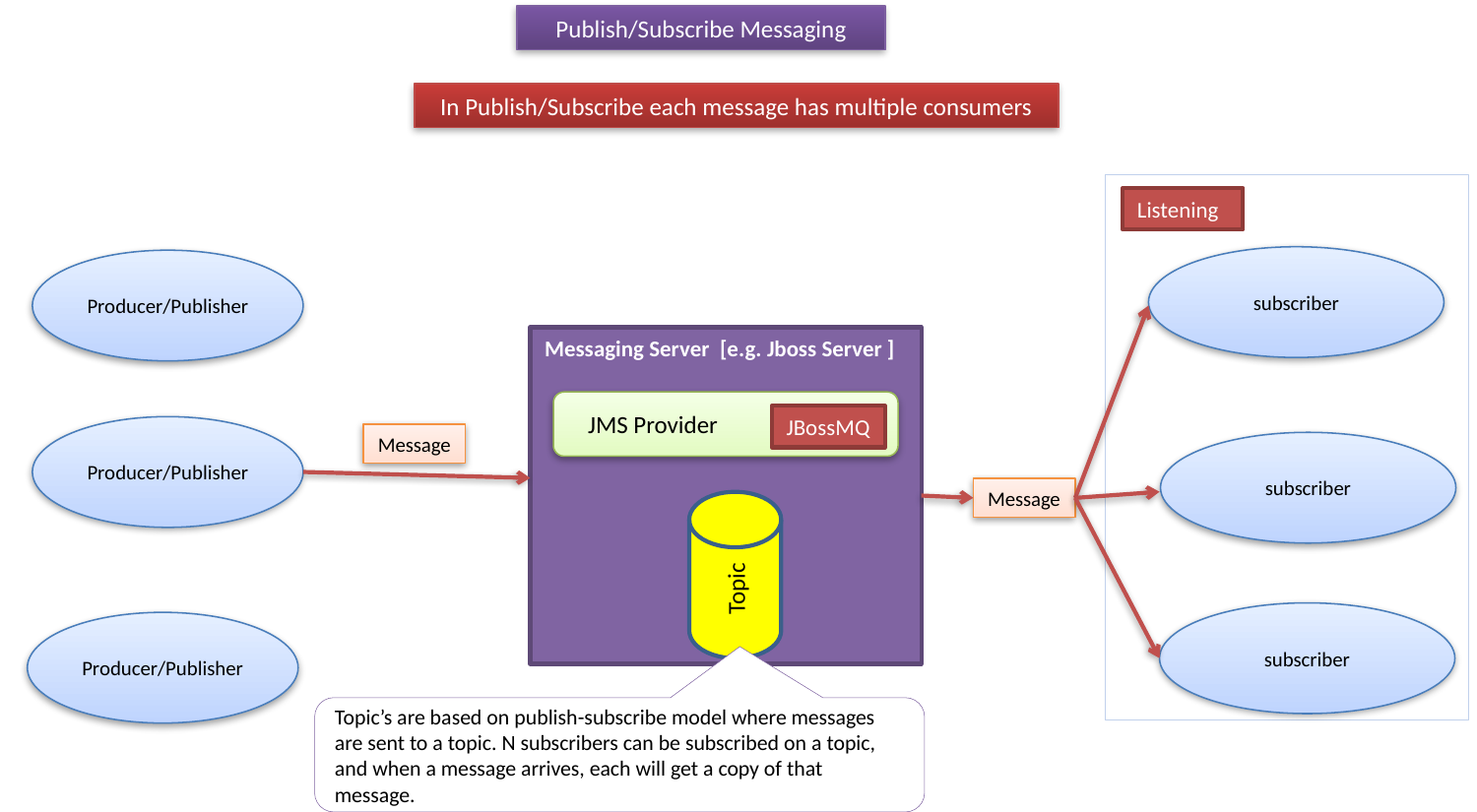

Publish/Subscribe Messaging

In Publish/Subscribe each message has multiple consumers

Listening
subscriber
Producer/Publisher
Messaging Server  [e.g. Jboss Server ]

   JMS Provider
JBossMQ
Producer/Publisher
Message
subscriber
Message
Topic
subscriber
Producer/Publisher
Topic’s are based on publish-subscribe model where messages are sent to a topic. N subscribers can be subscribed on a topic, and when a message arrives, each will get a copy of that message.